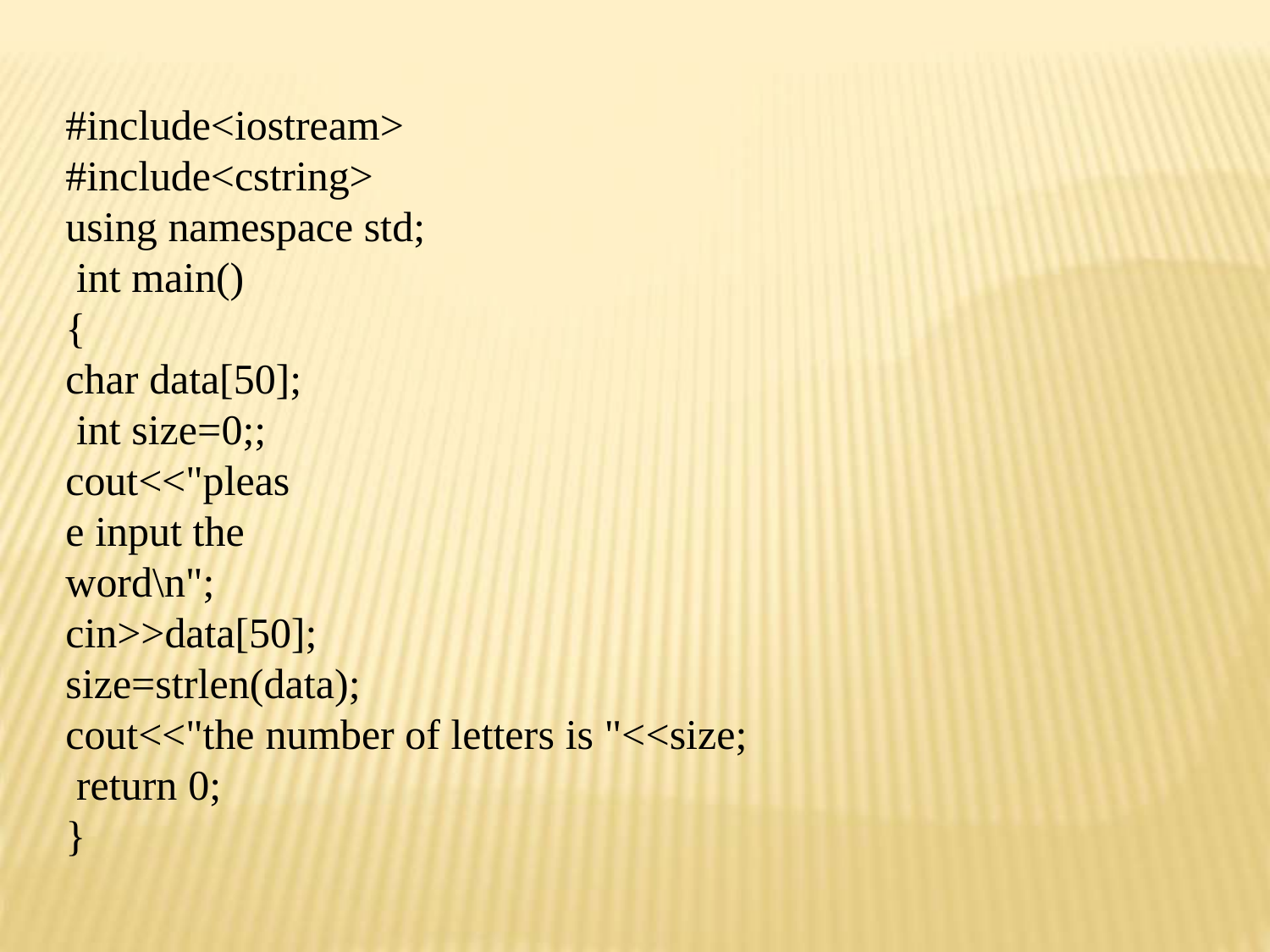

#include<iostream>  #include<cstring>  using namespace std;  int main()
{
char data[50];  int size=0;;
cout<<"please input the word\n";
cin>>data[50];  size=strlen(data);
cout<<"the number of letters is "<<size;  return 0;
}